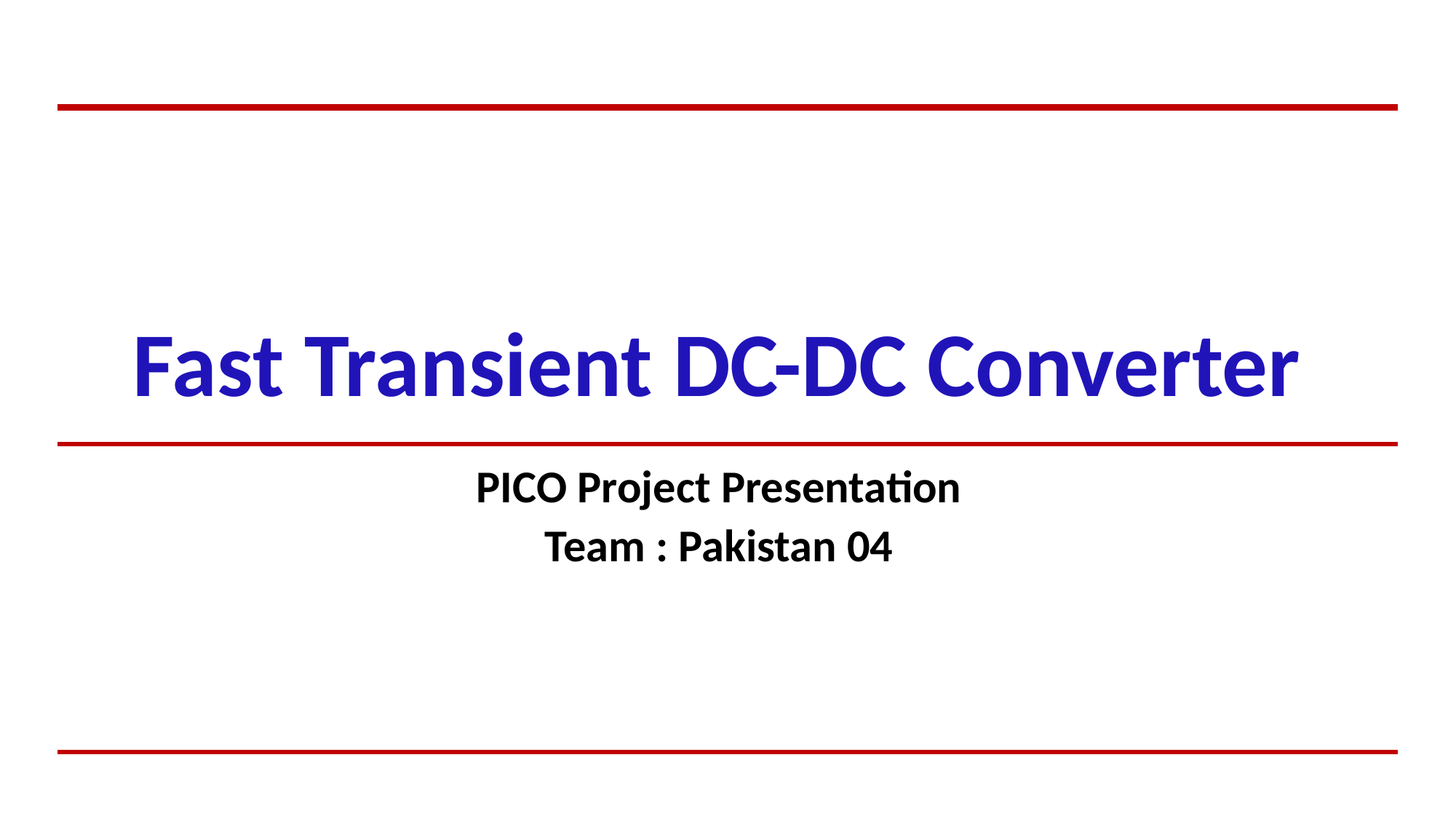

# Fast Transient DC-DC Converter
PICO Project Presentation
Team : Pakistan 04